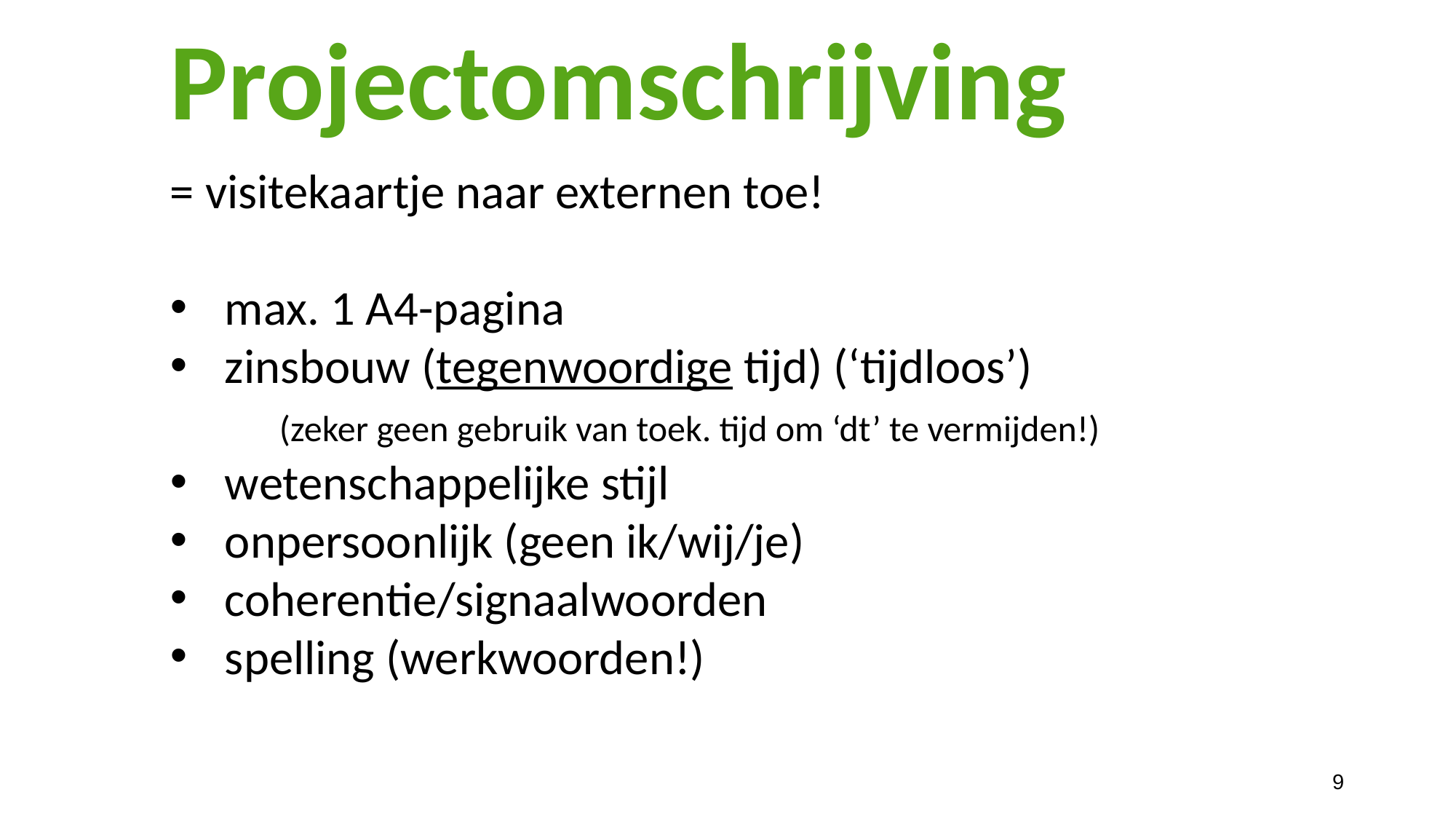

# Projectomschrijving
= visitekaartje naar externen toe!

max. 1 A4-pagina
zinsbouw (tegenwoordige tijd) (‘tijdloos’)
	(zeker geen gebruik van toek. tijd om ‘dt’ te vermijden!)
wetenschappelijke stijl
onpersoonlijk (geen ik/wij/je)
coherentie/signaalwoorden
spelling (werkwoorden!)
9